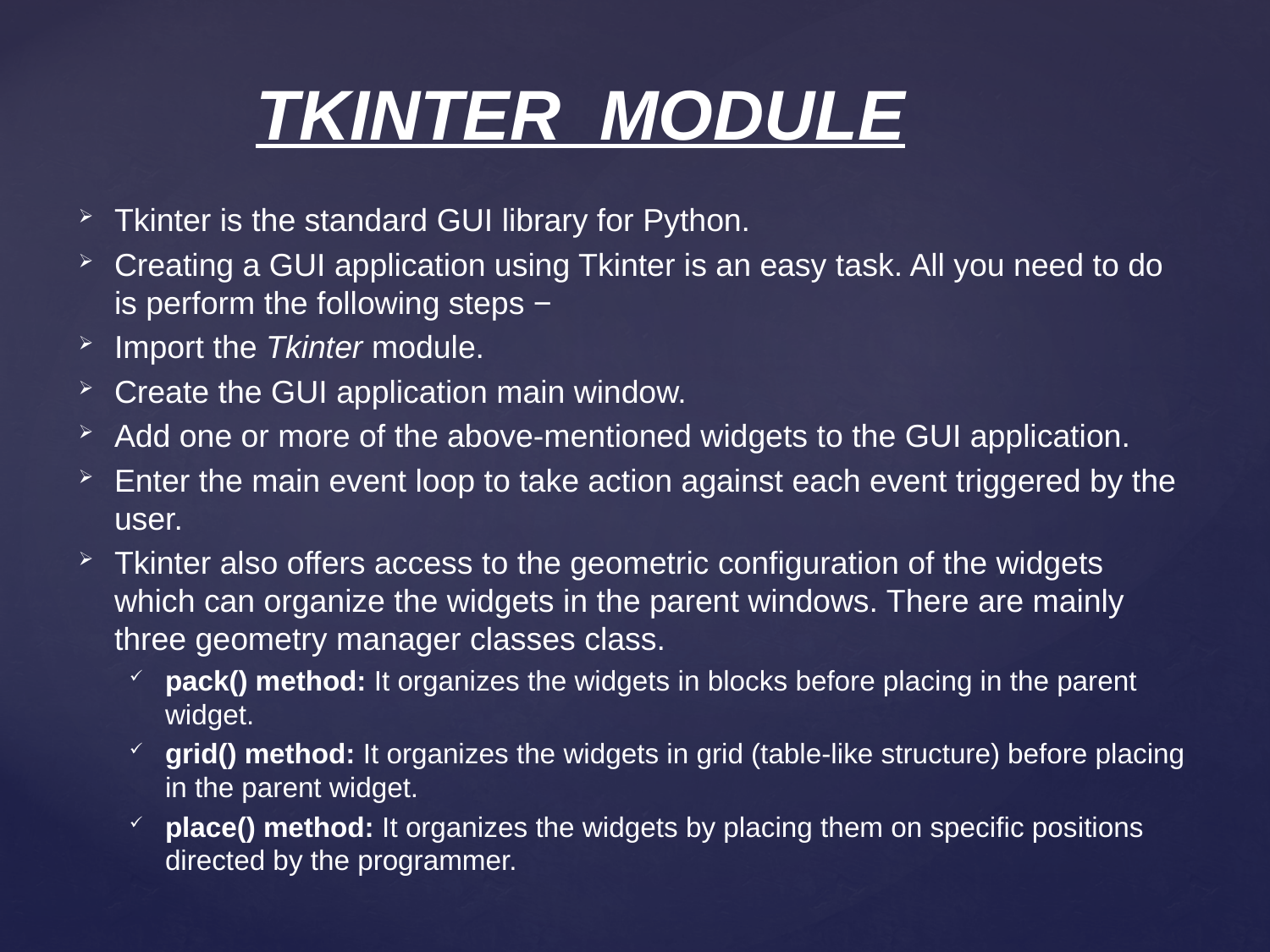

# TKINTER  MODULE
Tkinter is the standard GUI library for Python.
Creating a GUI application using Tkinter is an easy task. All you need to do is perform the following steps −
Import the Tkinter module.
Create the GUI application main window.
Add one or more of the above-mentioned widgets to the GUI application.
Enter the main event loop to take action against each event triggered by the user.
Tkinter also offers access to the geometric configuration of the widgets which can organize the widgets in the parent windows. There are mainly three geometry manager classes class.
pack() method: It organizes the widgets in blocks before placing in the parent widget.
grid() method: It organizes the widgets in grid (table-like structure) before placing in the parent widget.
place() method: It organizes the widgets by placing them on specific positions directed by the programmer.